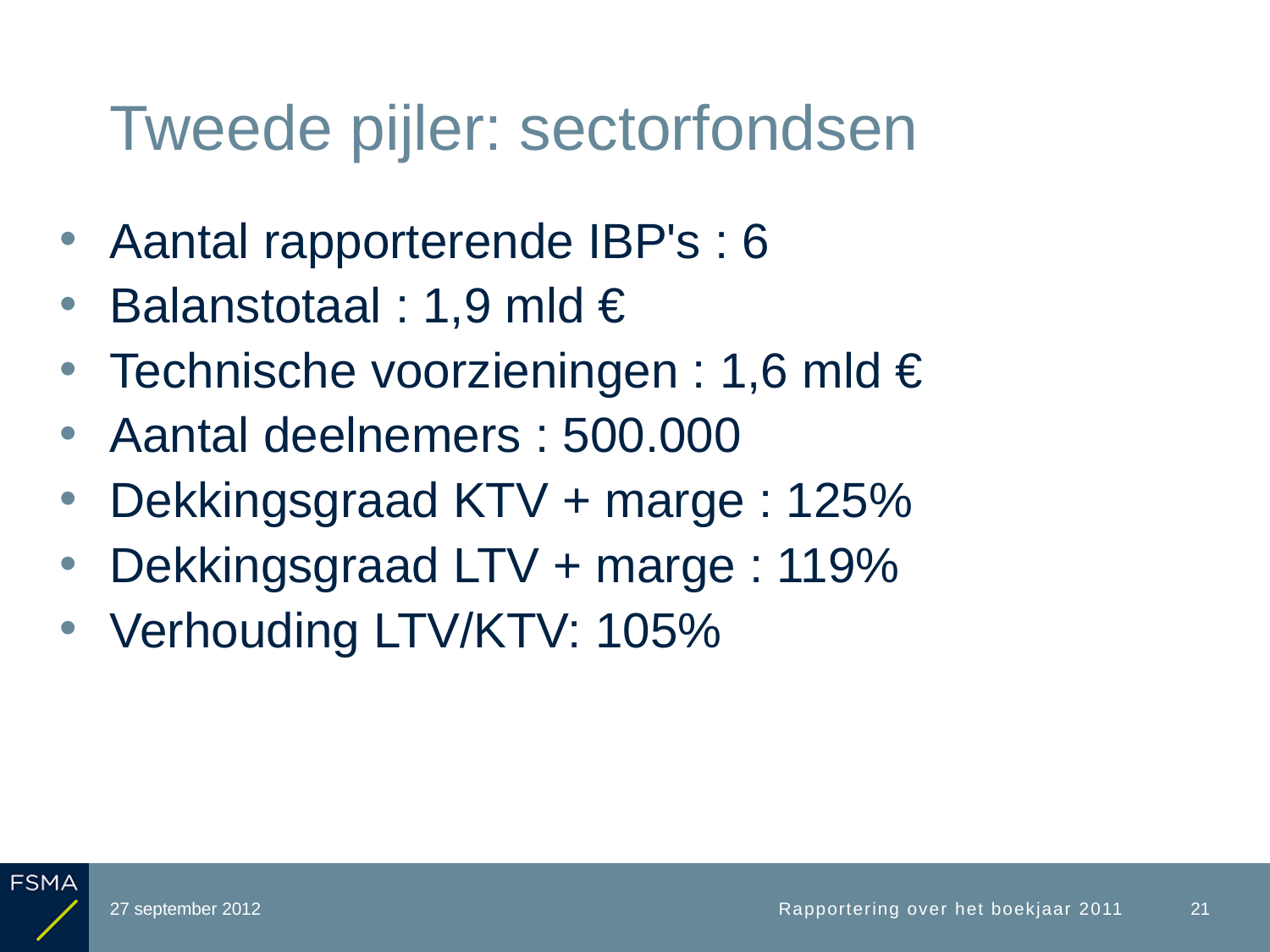

# Tweede pijler: sectorfondsen
Aantal rapporterende IBP's : 6
Balanstotaal : 1,9 mld €
Technische voorzieningen : 1,6 mld €
Aantal deelnemers : 500.000
Dekkingsgraad KTV + marge : 125%
Dekkingsgraad LTV + marge : 119%
Verhouding LTV/KTV: 105%

27 september 2012
Rapportering over het boekjaar 2011
21